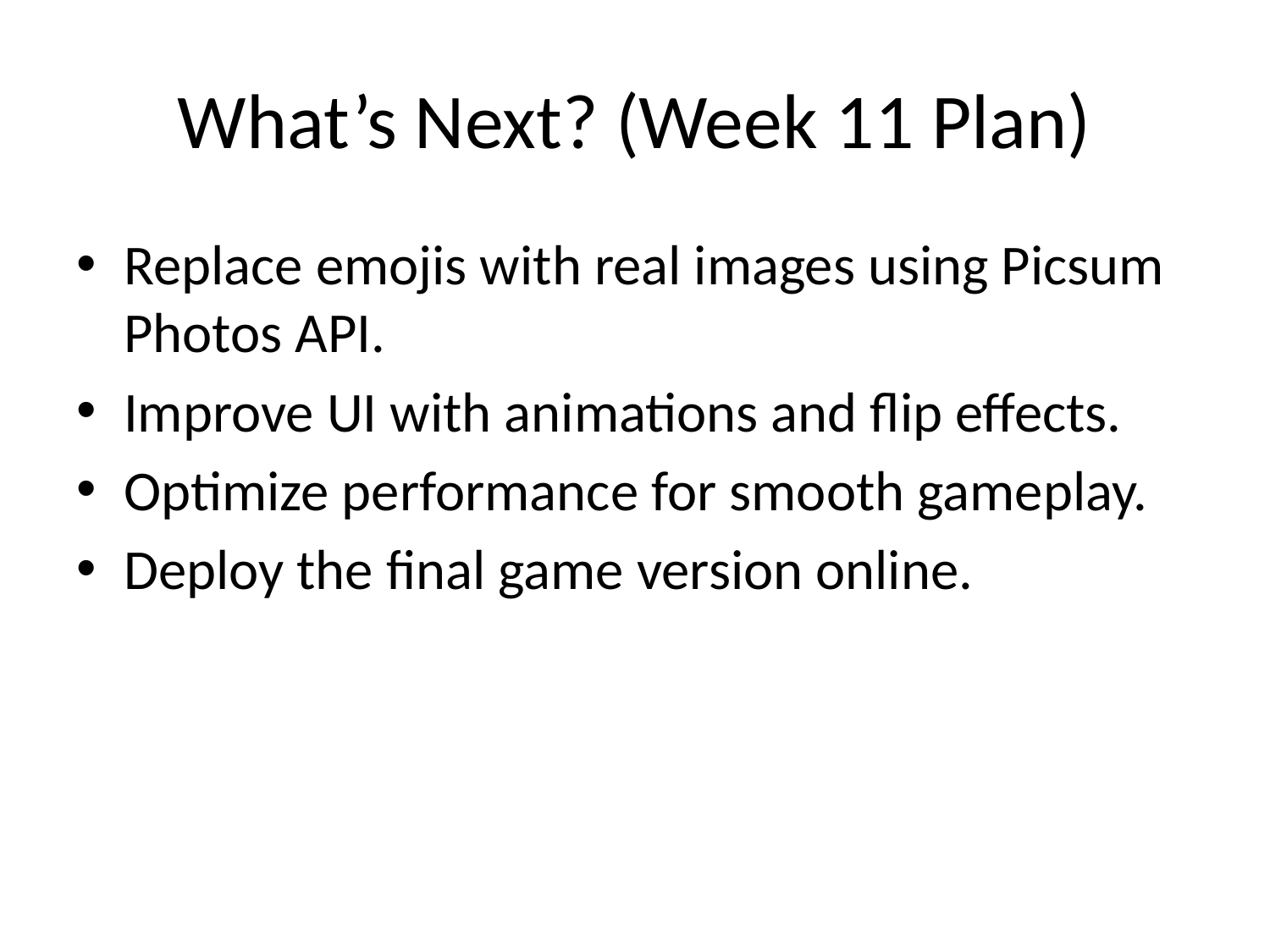

# What’s Next? (Week 11 Plan)
Replace emojis with real images using Picsum Photos API.
Improve UI with animations and flip effects.
Optimize performance for smooth gameplay.
Deploy the final game version online.